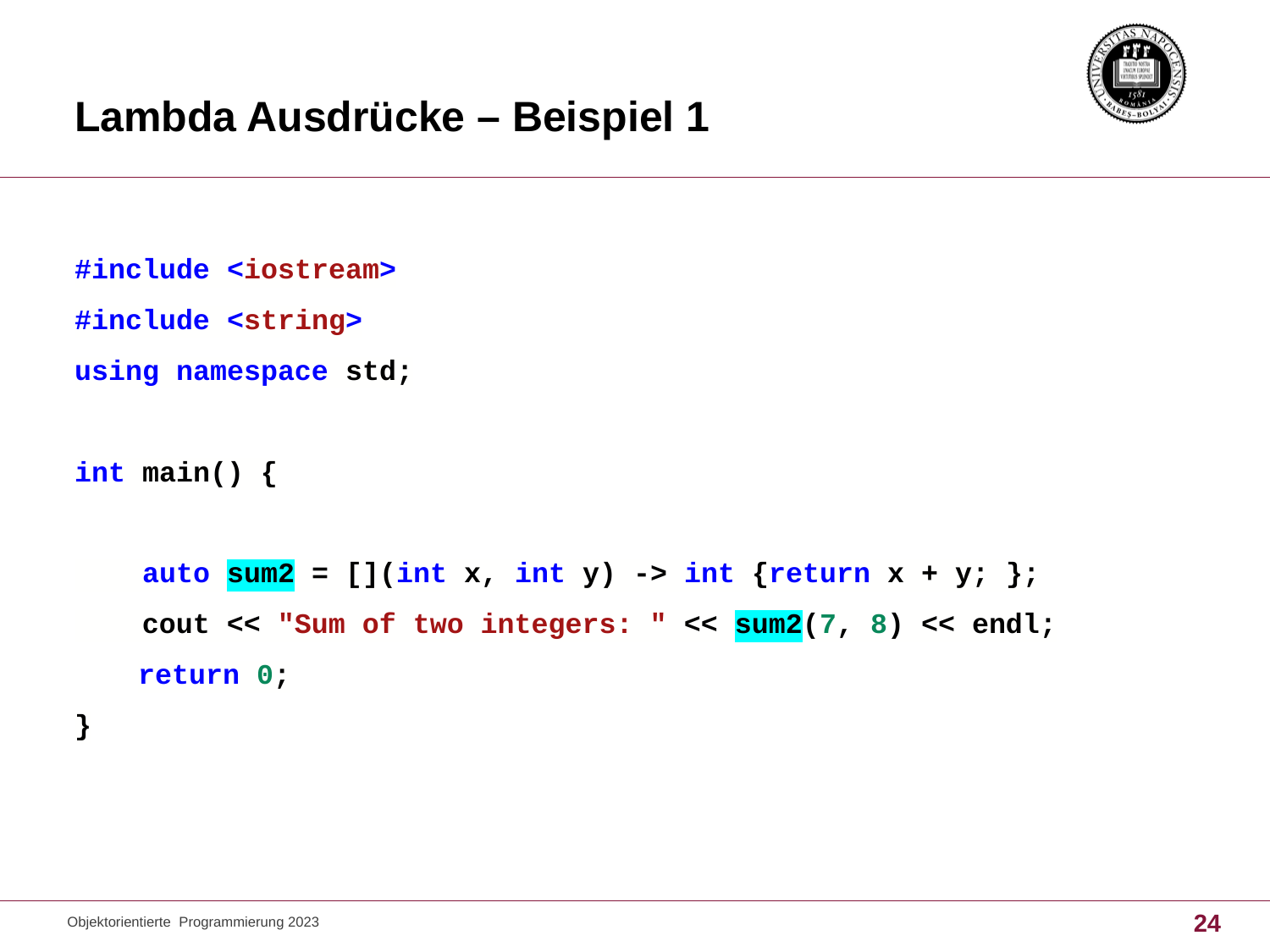

# Lambda Ausdrücke – Beispiel 1
#include <iostream>
#include <string>
using namespace std;

int main() {

    auto sum2 = [](int x, int y) -> int {return x + y; };
    cout << "Sum of two integers: " << sum2(7, 8) << endl;
return 0;
}

Objektorientierte  Programmierung 2023
24